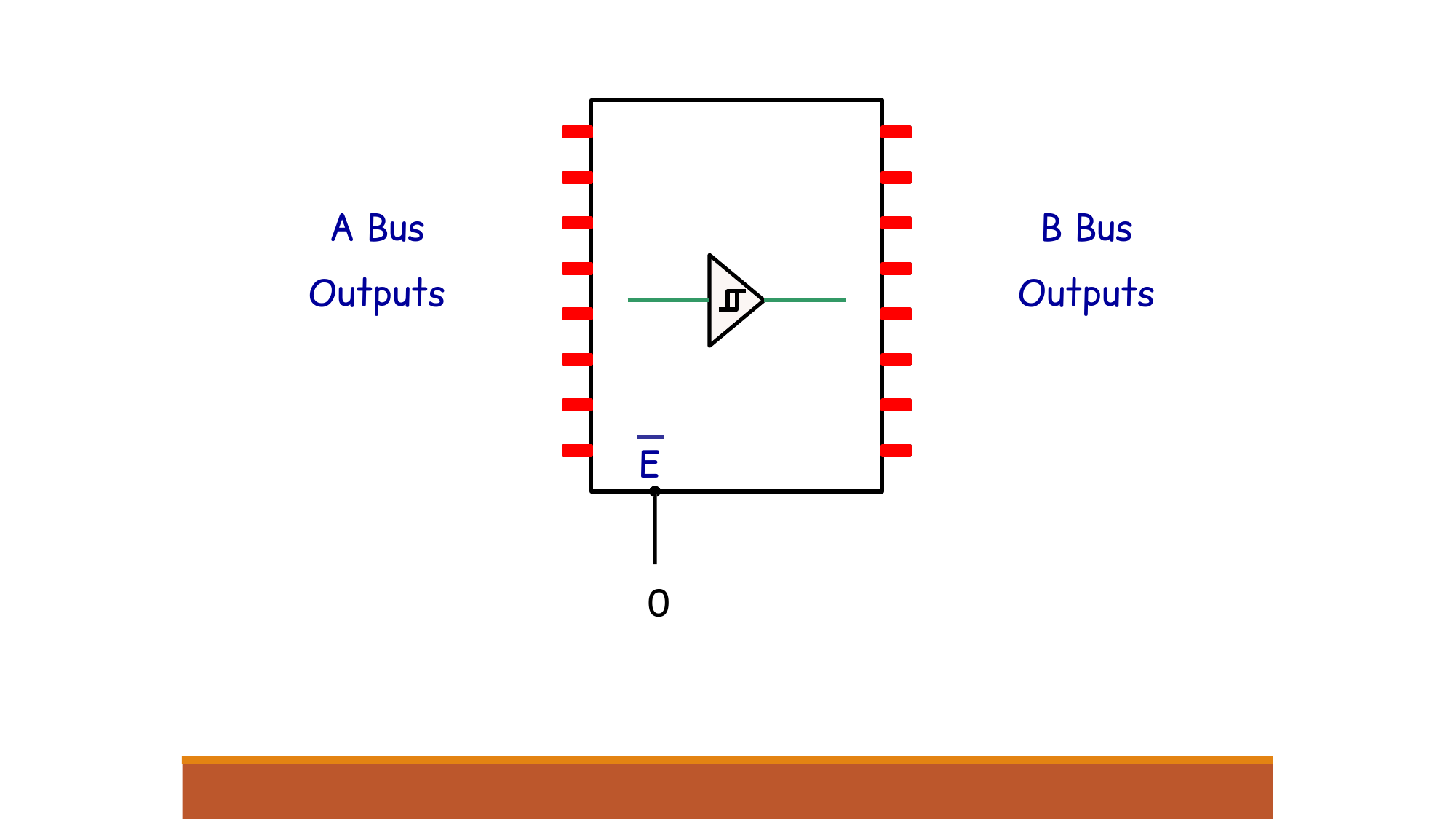

A Bus  Outputs
# B Bus  Outputs

E

0